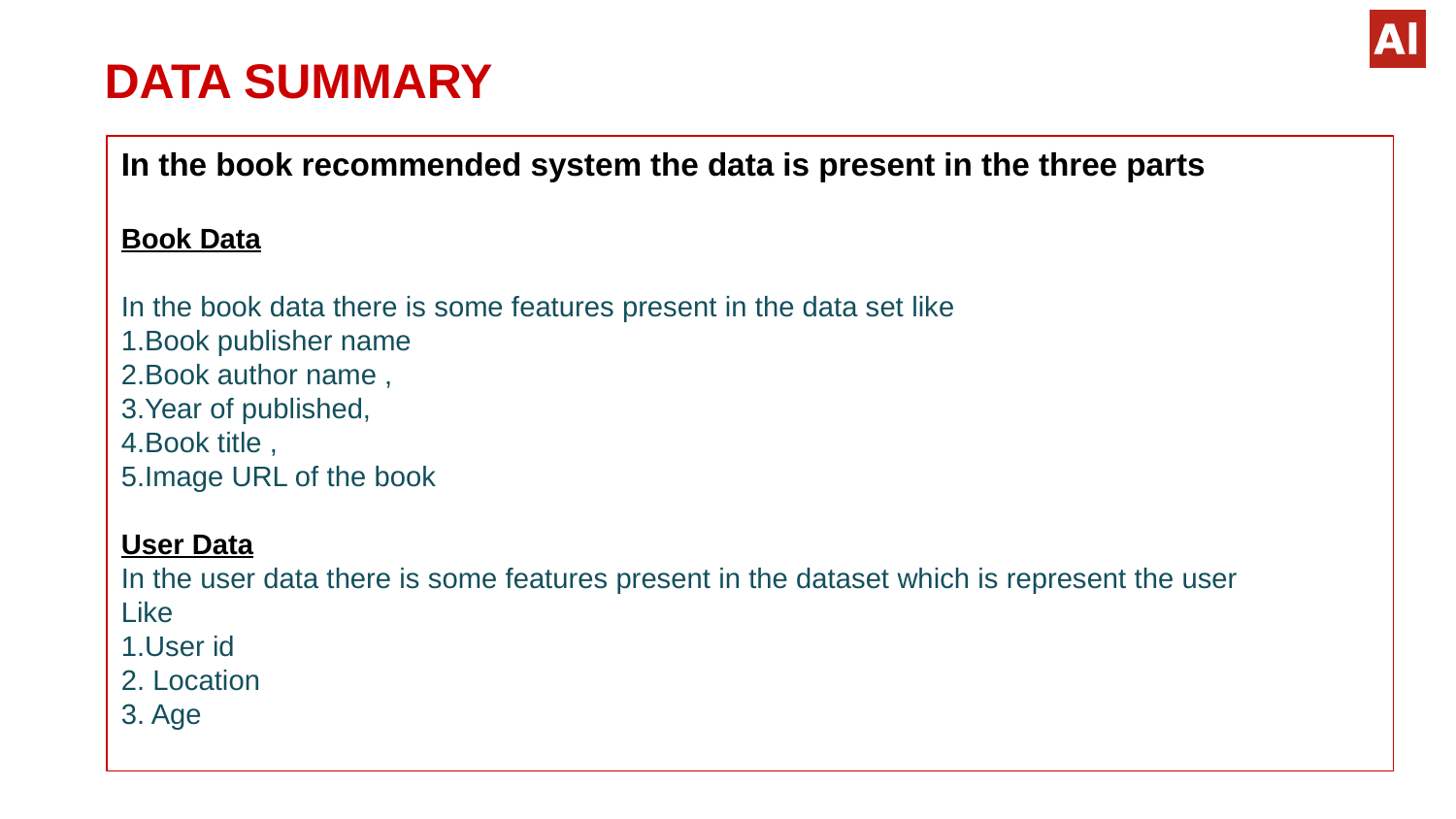

DATA SUMMARY
In the book recommended system the data is present in the three parts

Book Data

In the book data there is some features present in the data set like
1.Book publisher name
2.Book author name ,
3.Year of published,
4.Book title ,
5.Image URL of the book

User Data
In the user data there is some features present in the dataset which is represent the user
Like
1.User id
2. Location
3. Age